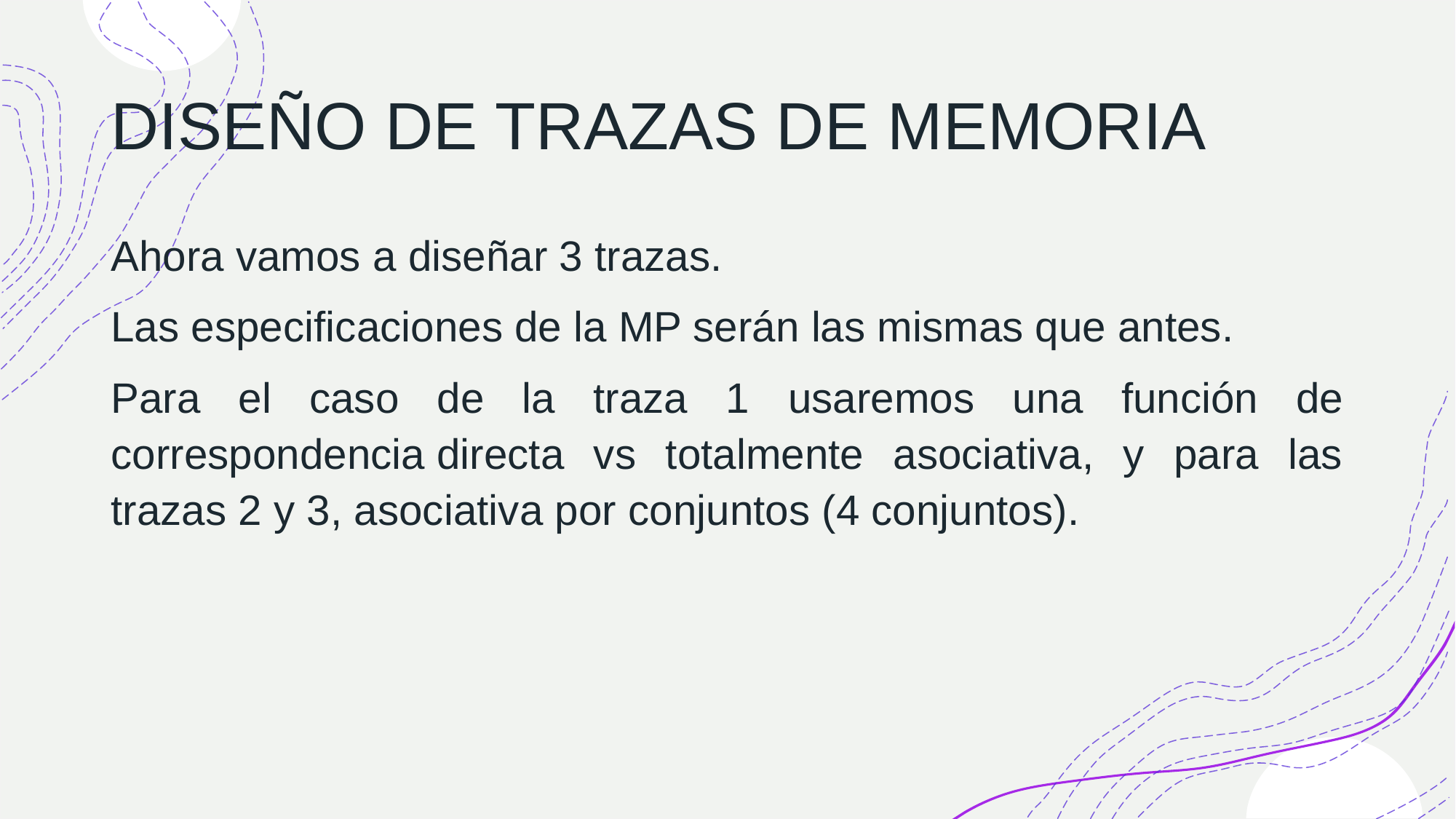

# DISEÑO DE TRAZAS DE MEMORIA
Ahora vamos a diseñar 3 trazas.
Las especificaciones de la MP serán las mismas que antes.
Para el caso de la traza 1 usaremos una función de correspondencia directa vs totalmente asociativa, y para las trazas 2 y 3, asociativa por conjuntos (4 conjuntos).